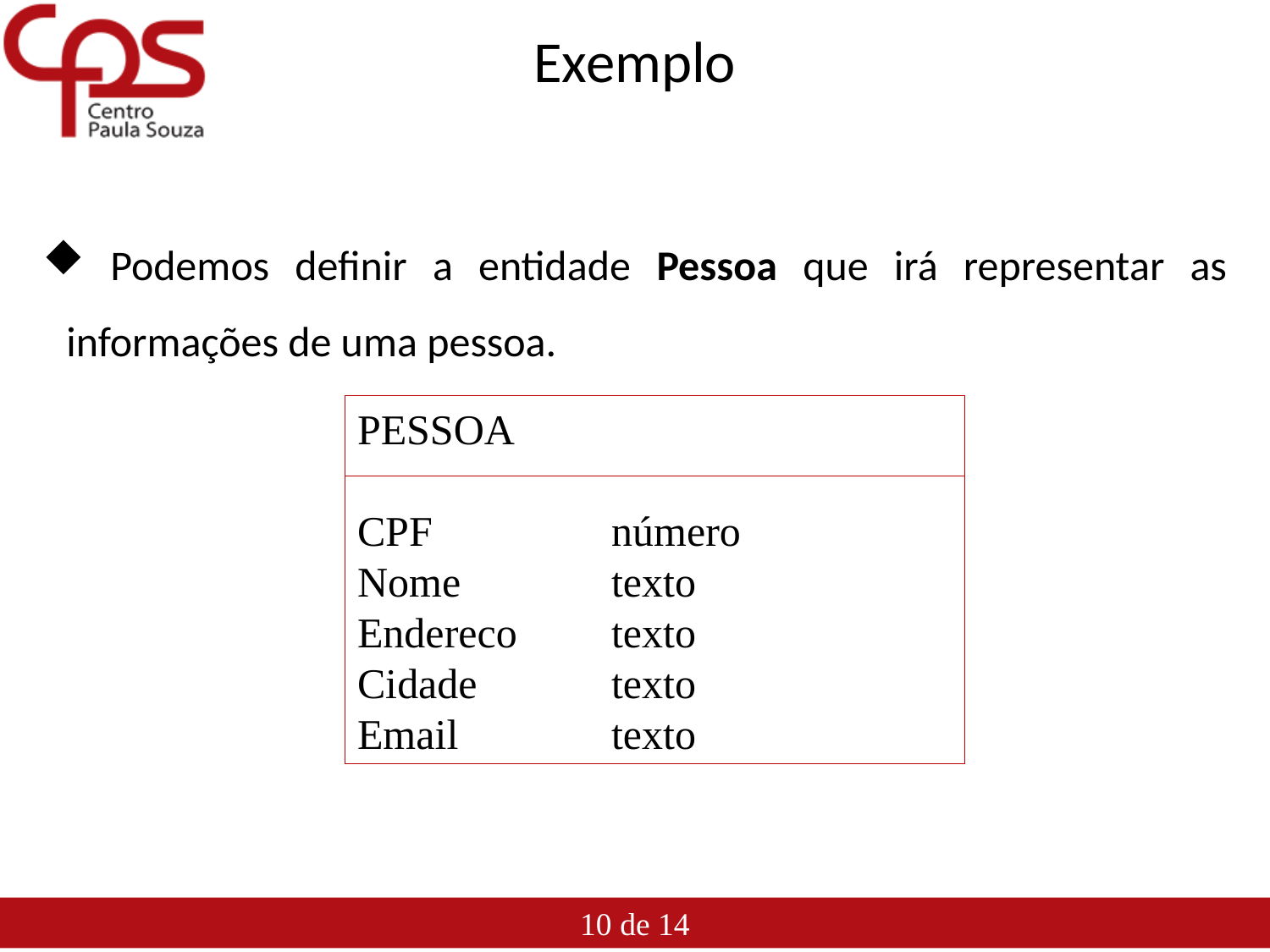

# Exemplo
 Podemos definir a entidade Pessoa que irá representar as informações de uma pessoa.
PESSOA

CPF		número
Nome	 	texto
Endereco	texto
Cidade		texto
Email		texto